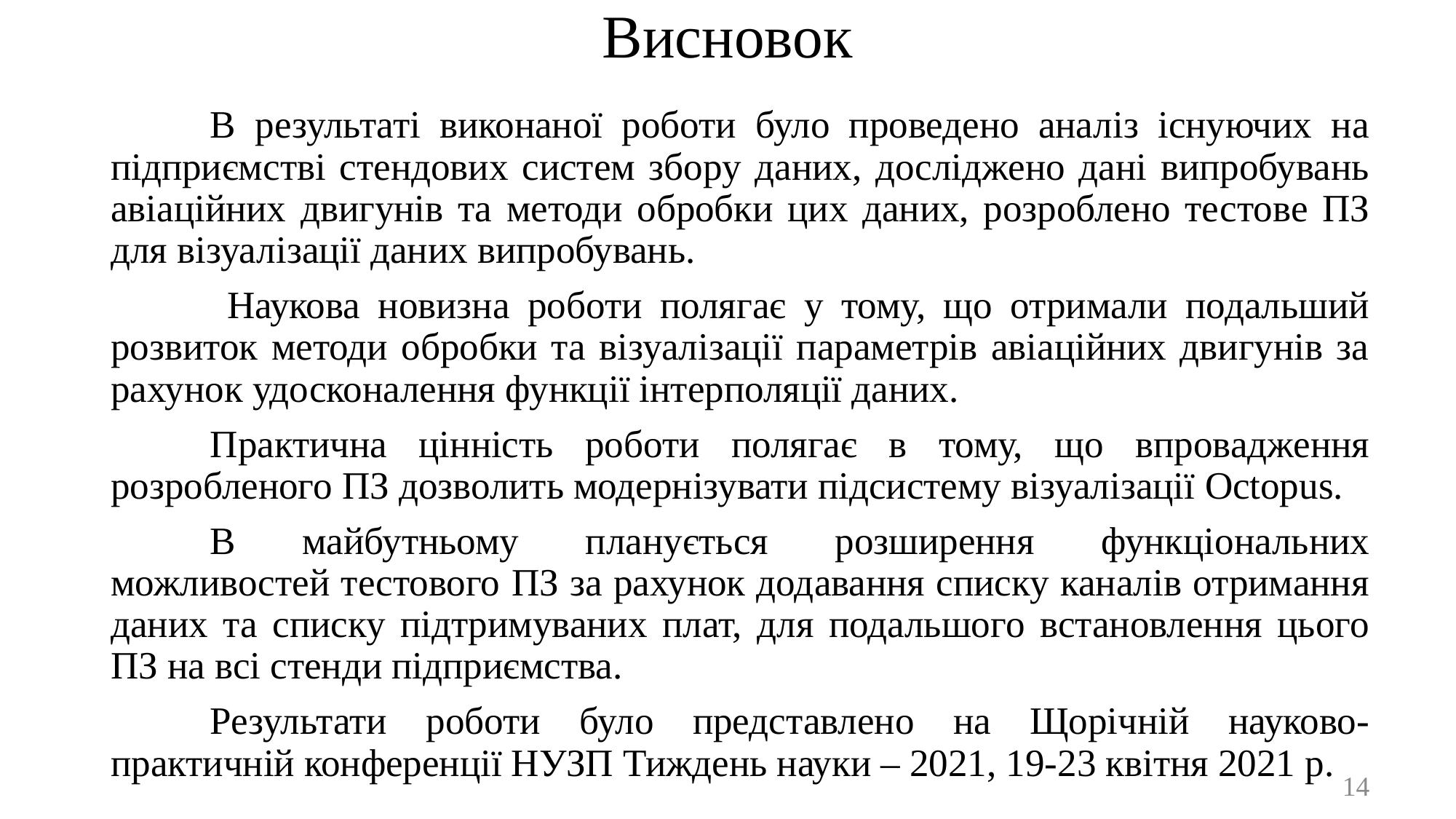

# Висновок
	В результаті виконаної роботи було проведено аналіз існуючих на підприємстві стендових систем збору даних, досліджено дані випробувань авіаційних двигунів та методи обробки цих даних, розроблено тестове ПЗ для візуалізації даних випробувань.
	 Наукова новизна роботи полягає у тому, що отримали подальший розвиток методи обробки та візуалізації параметрів авіаційних двигунів за рахунок удосконалення функції інтерполяції даних.
	Практична цінність роботи полягає в тому, що впровадження розробленого ПЗ дозволить модернізувати підсистему візуалізації Octopus.
	В майбутньому планується розширення функціональних можливостей тестового ПЗ за рахунок додавання списку каналів отримання даних та списку підтримуваних плат, для подальшого встановлення цього ПЗ на всі стенди підприємства.
	Результати роботи було представлено на Щорічній науково-практичній конференції НУЗП Тиждень науки – 2021, 19-23 квітня 2021 р.
14